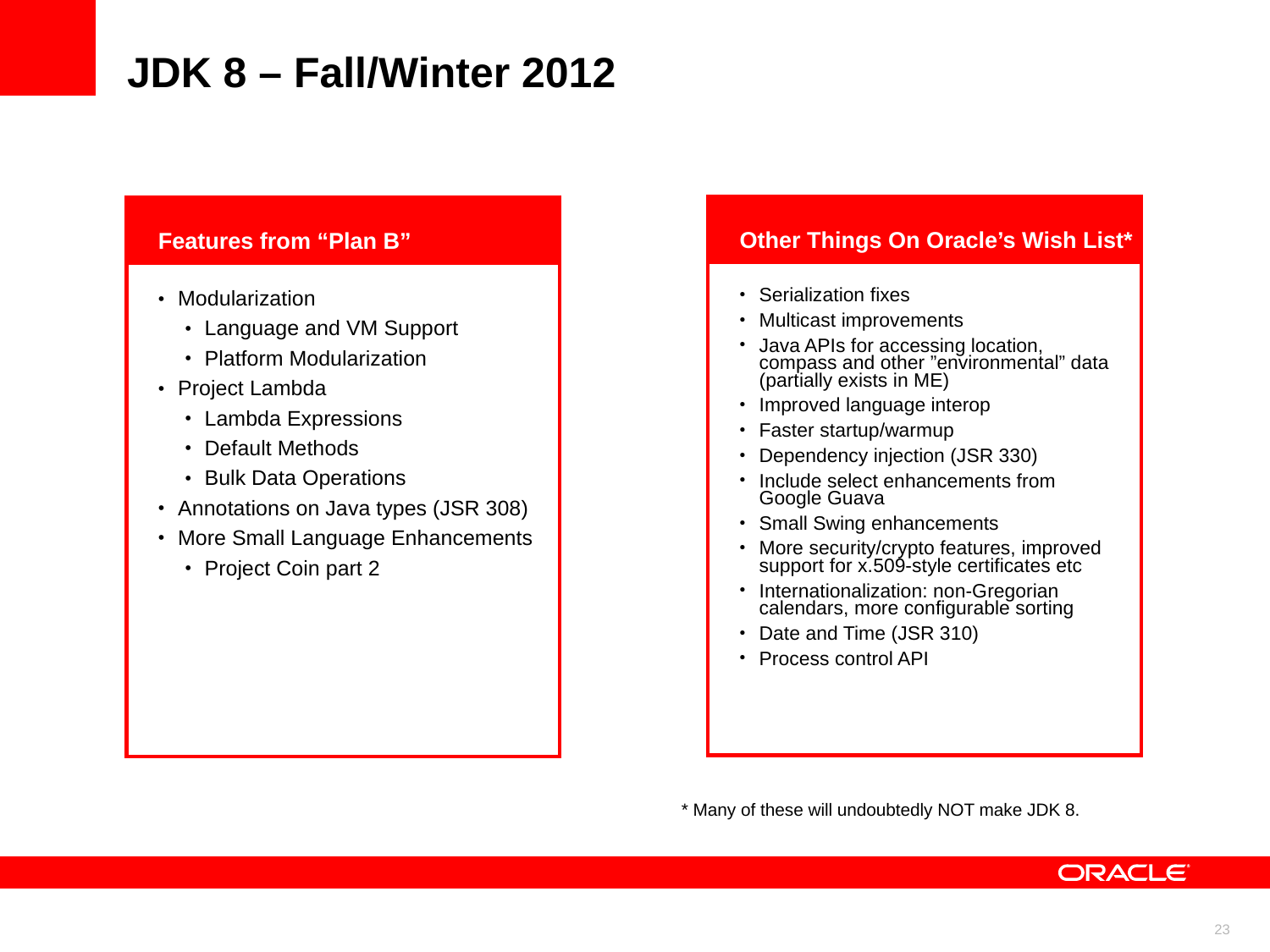

# JDK 8 – Fall/Winter 2012
Other Things On Oracle’s Wish List*
Serialization fixes
Multicast improvements
Java APIs for accessing location, compass and other ”environmental” data (partially exists in ME)
Improved language interop
Faster startup/warmup
Dependency injection (JSR 330)
Include select enhancements from Google Guava
Small Swing enhancements
More security/crypto features, improved support for x.509-style certificates etc
Internationalization: non-Gregorian calendars, more configurable sorting
Date and Time (JSR 310)
Process control API

Features from “Plan B”
Modularization
Language and VM Support
Platform Modularization
Project Lambda
Lambda Expressions
Default Methods
Bulk Data Operations
Annotations on Java types (JSR 308)
More Small Language Enhancements
Project Coin part 2
* Many of these will undoubtedly NOT make JDK 8.